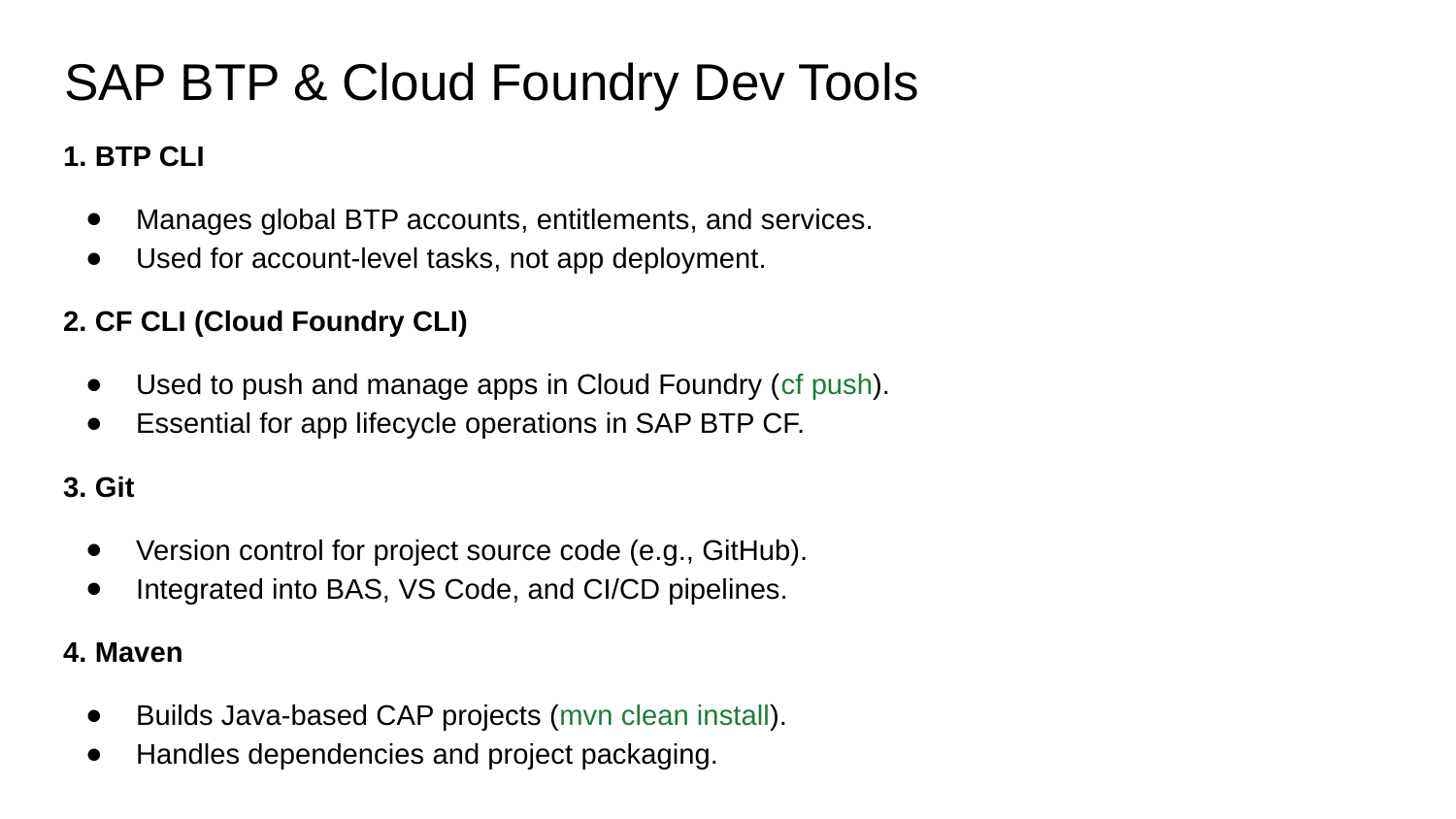

# SAP BTP & Cloud Foundry Dev Tools
1. BTP CLI
Manages global BTP accounts, entitlements, and services.
Used for account-level tasks, not app deployment.
2. CF CLI (Cloud Foundry CLI)
Used to push and manage apps in Cloud Foundry (cf push).
Essential for app lifecycle operations in SAP BTP CF.
3. Git
Version control for project source code (e.g., GitHub).
Integrated into BAS, VS Code, and CI/CD pipelines.
4. Maven
Builds Java-based CAP projects (mvn clean install).
Handles dependencies and project packaging.